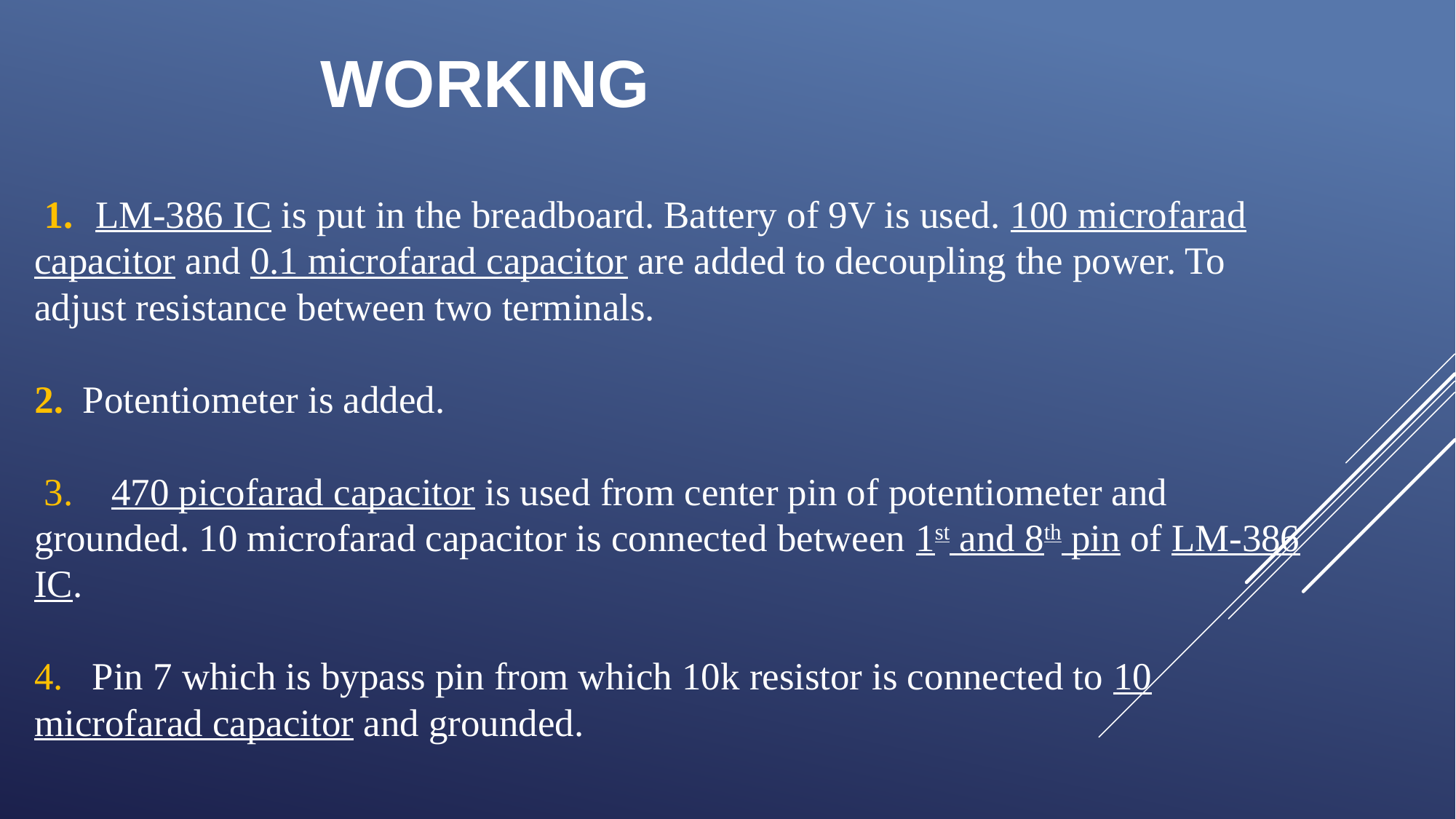

Working
# 1.   LM-386 IC is put in the breadboard. Battery of 9V is used. 100 microfarad capacitor and 0.1 microfarad capacitor are added to decoupling the power. To adjust resistance between two terminals. 2.  Potentiometer is added. 3.    470 picofarad capacitor is used from center pin of potentiometer and grounded. 10 microfarad capacitor is connected between 1st and 8th pin of LM-386 IC. 4.   Pin 7 which is bypass pin from which 10k resistor is connected to 10 microfarad capacitor and grounded.